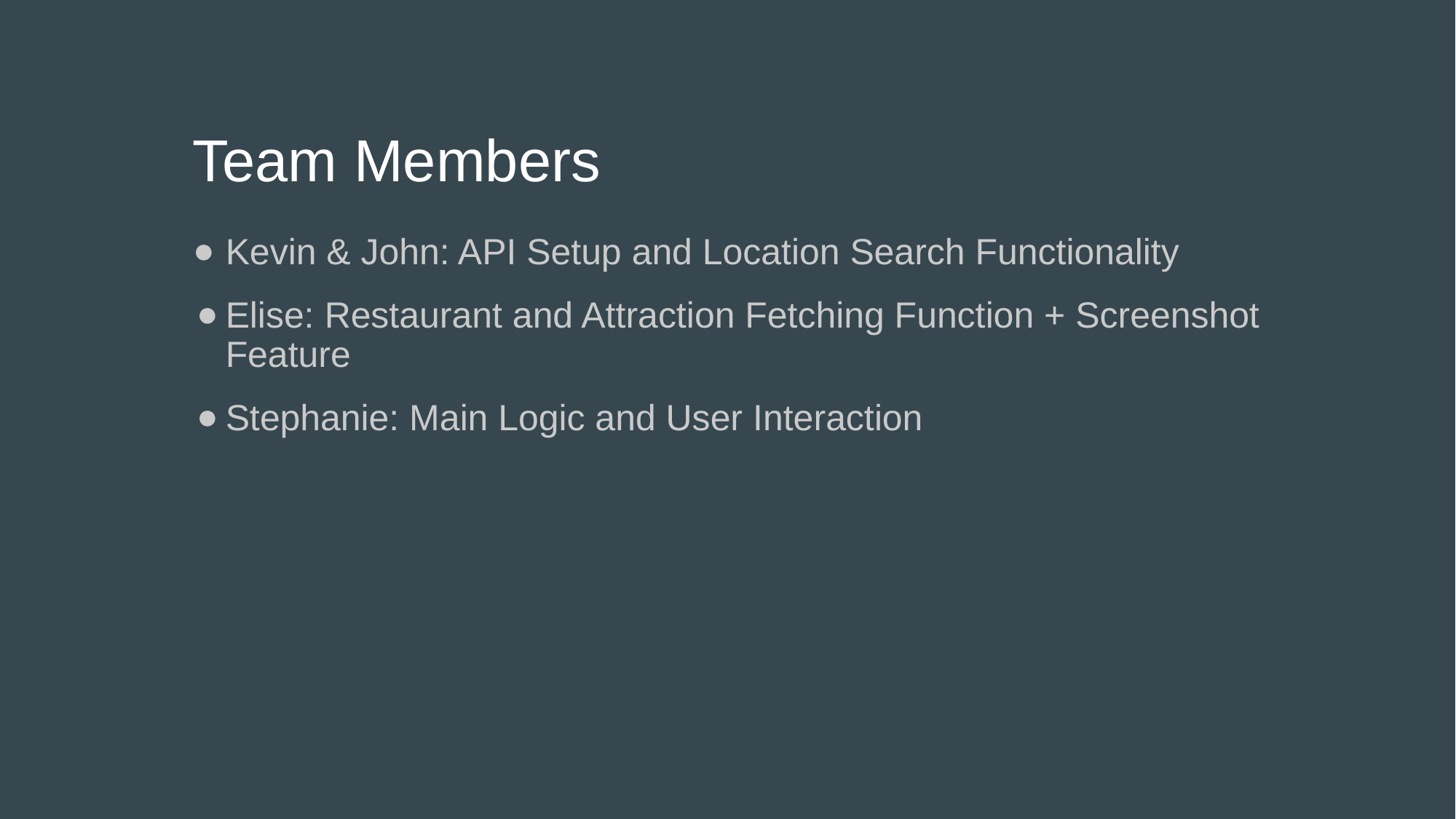

# Team Members
Kevin & John: API Setup and Location Search Functionality
Elise: Restaurant and Attraction Fetching Function + Screenshot Feature
Stephanie: Main Logic and User Interaction